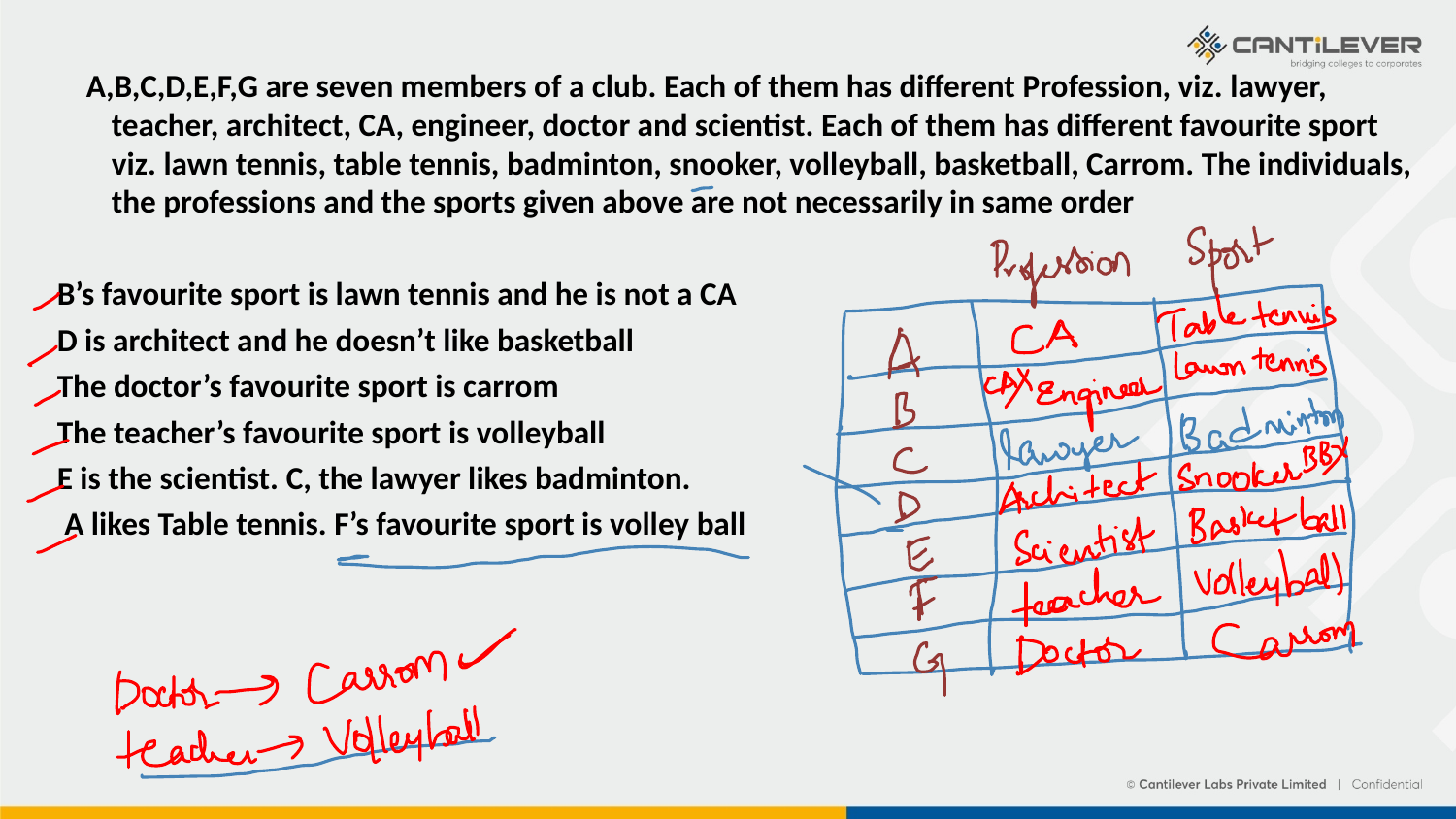

A,B,C,D,E,F,G are seven members of a club. Each of them has different Profession, viz. lawyer,           teacher, architect, CA, engineer, doctor and scientist. Each of them has different favourite sport   viz. lawn tennis, table tennis, badminton, snooker, volleyball, basketball, Carrom. The individuals, the professions and the sports given above are not necessarily in same order

B’s favourite sport is lawn tennis and he is not a CA
D is architect and he doesn’t like basketball
The doctor’s favourite sport is carrom
The teacher’s favourite sport is volleyball
E is the scientist. C, the lawyer likes badminton.
 A likes Table tennis. F’s favourite sport is volley ball